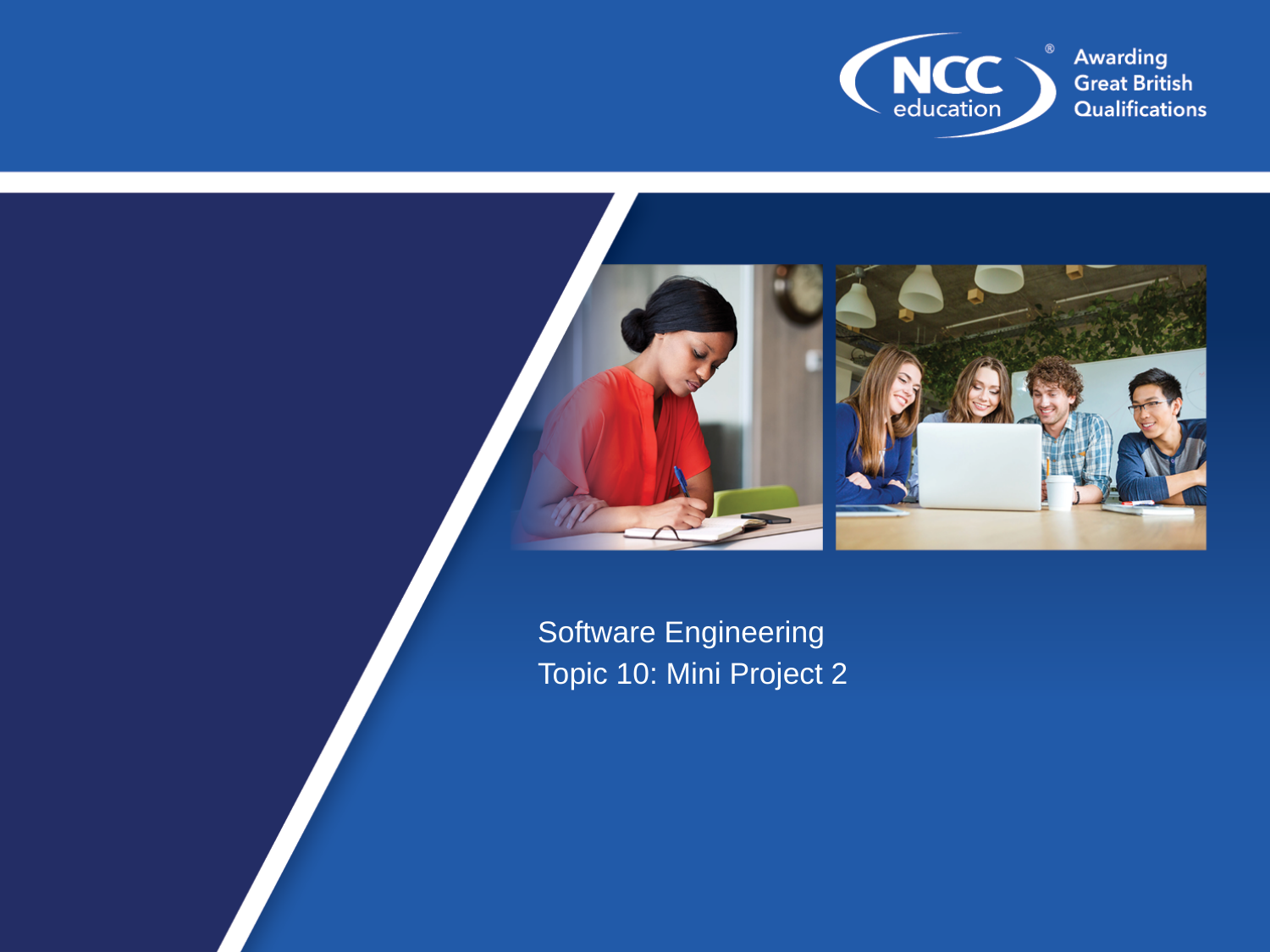

Software Engineering
Topic 10: Mini Project 2